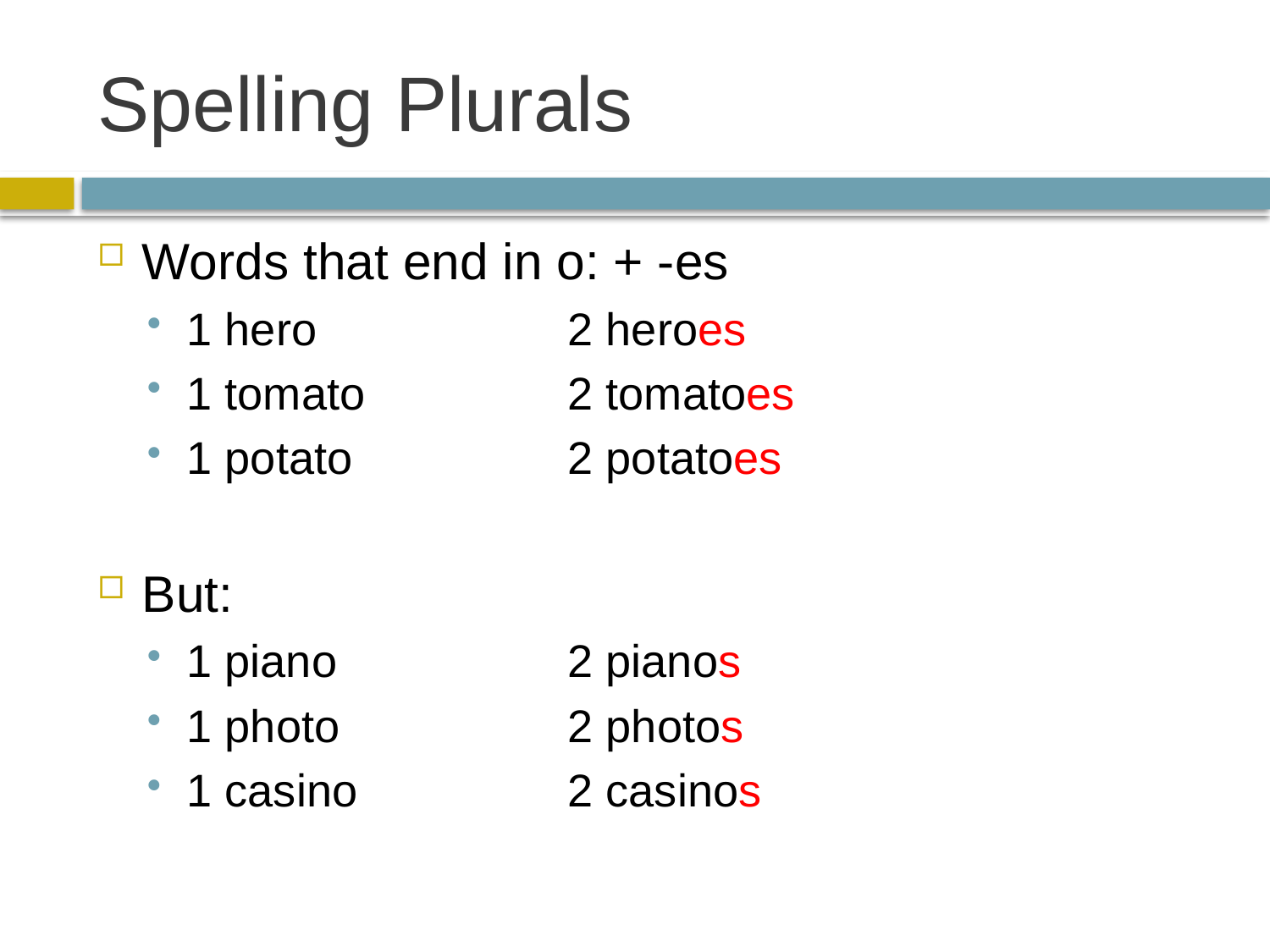

# Spelling Plurals
Words that end in o: + -es
1 hero		2 heroes
1 tomato		2 tomatoes
1 potato		2 potatoes

But:
1 piano		2 pianos
1 photo		2 photos
1 casino		2 casinos